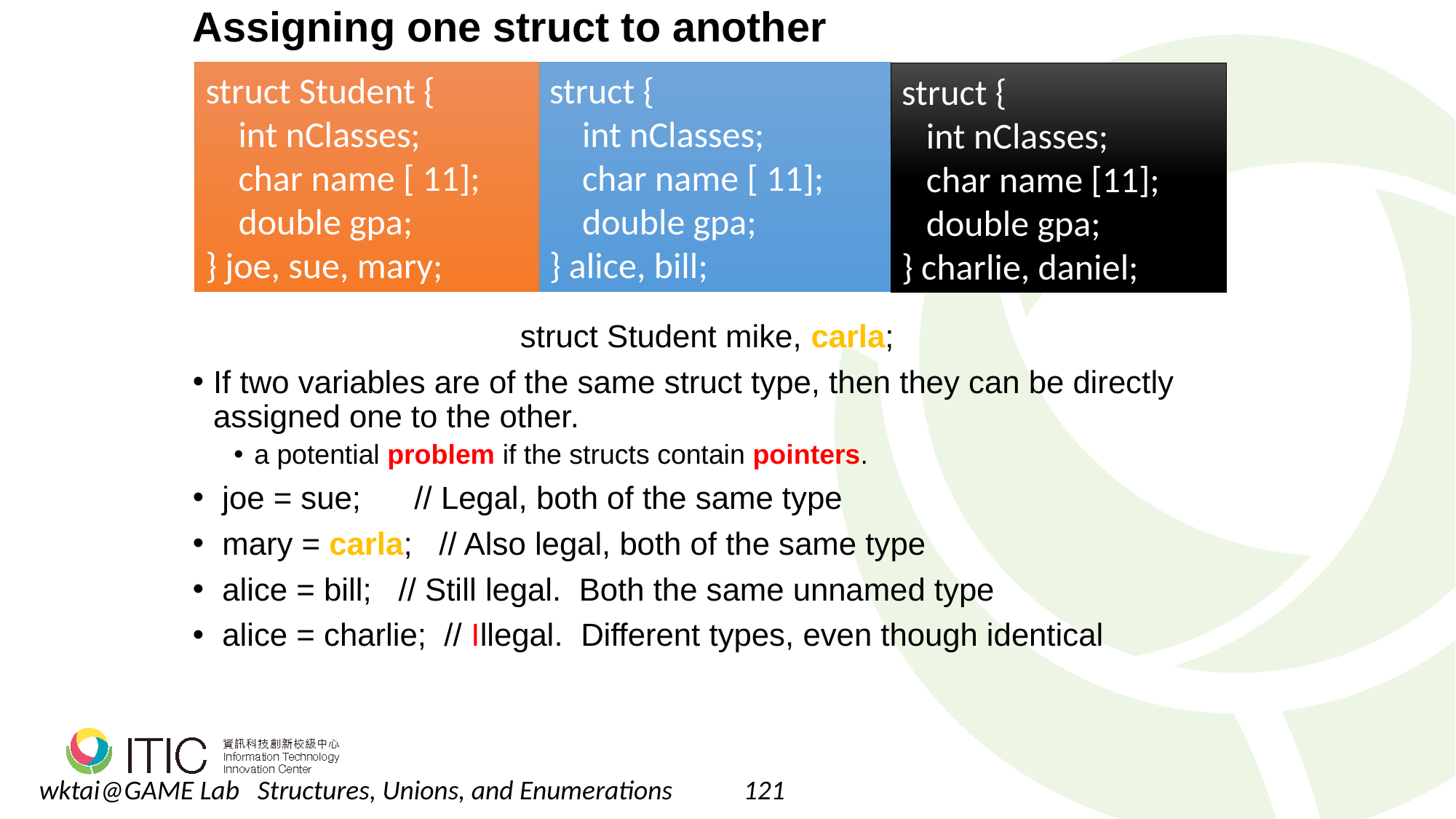

# Assigning one struct to another
struct Student {
    int nClasses;
    char name [ 11];
    double gpa;
} joe, sue, mary;
struct {
    int nClasses;
    char name [ 11];
    double gpa;
} alice, bill;
struct {
   int nClasses;
   char name [11];
   double gpa;
} charlie, daniel;
			struct Student mike, carla;
If two variables are of the same struct type, then they can be directly assigned one to the other.
a potential problem if the structs contain pointers.
 joe = sue;      // Legal, both of the same type
 mary = carla;   // Also legal, both of the same type
 alice = bill;   // Still legal.  Both the same unnamed type
 alice = charlie;  // Illegal.  Different types, even though identical